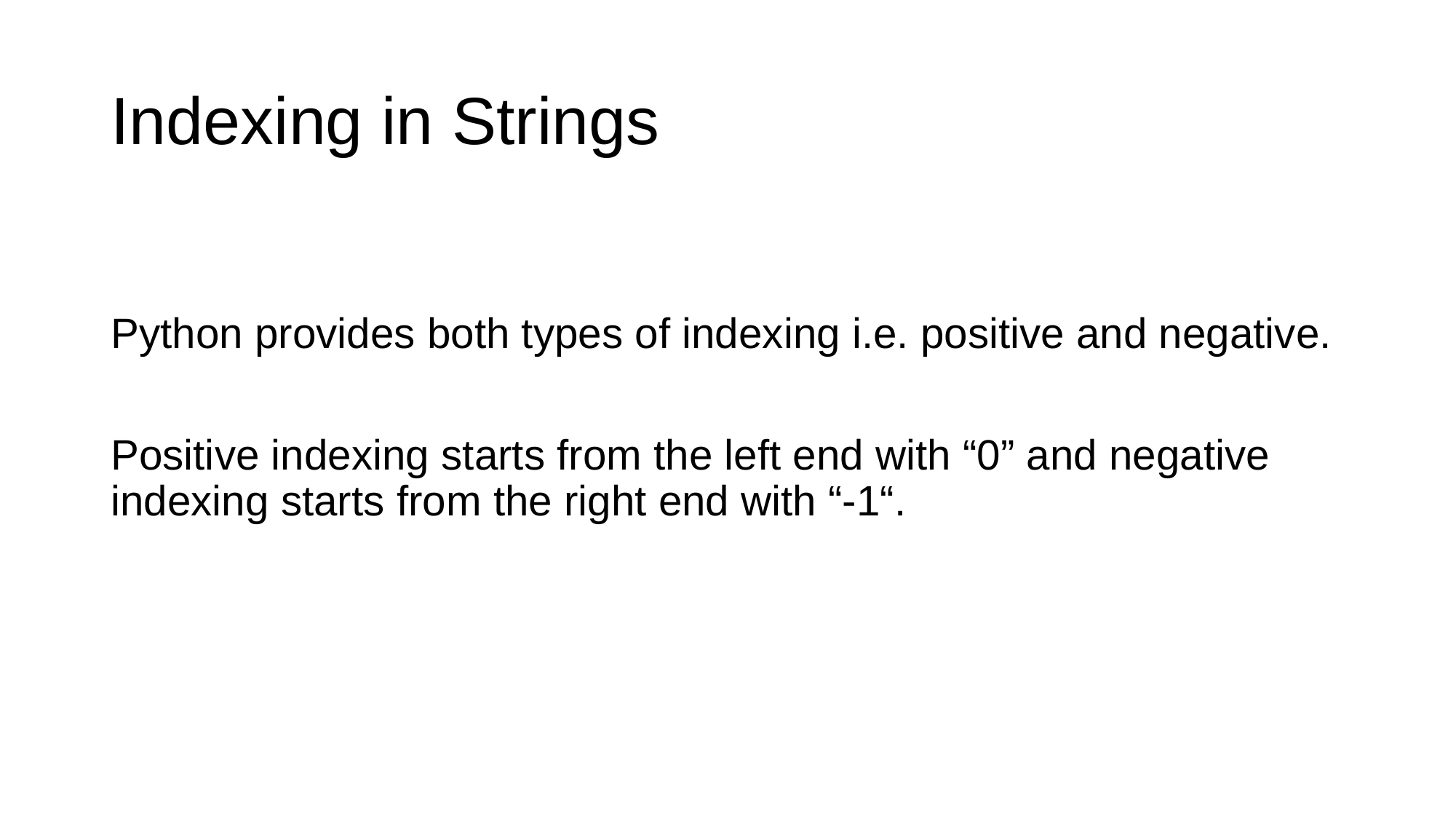

# Indexing in Strings
Python provides both types of indexing i.e. positive and negative.

Positive indexing starts from the left end with “0” and negative indexing starts from the right end with “-1“.